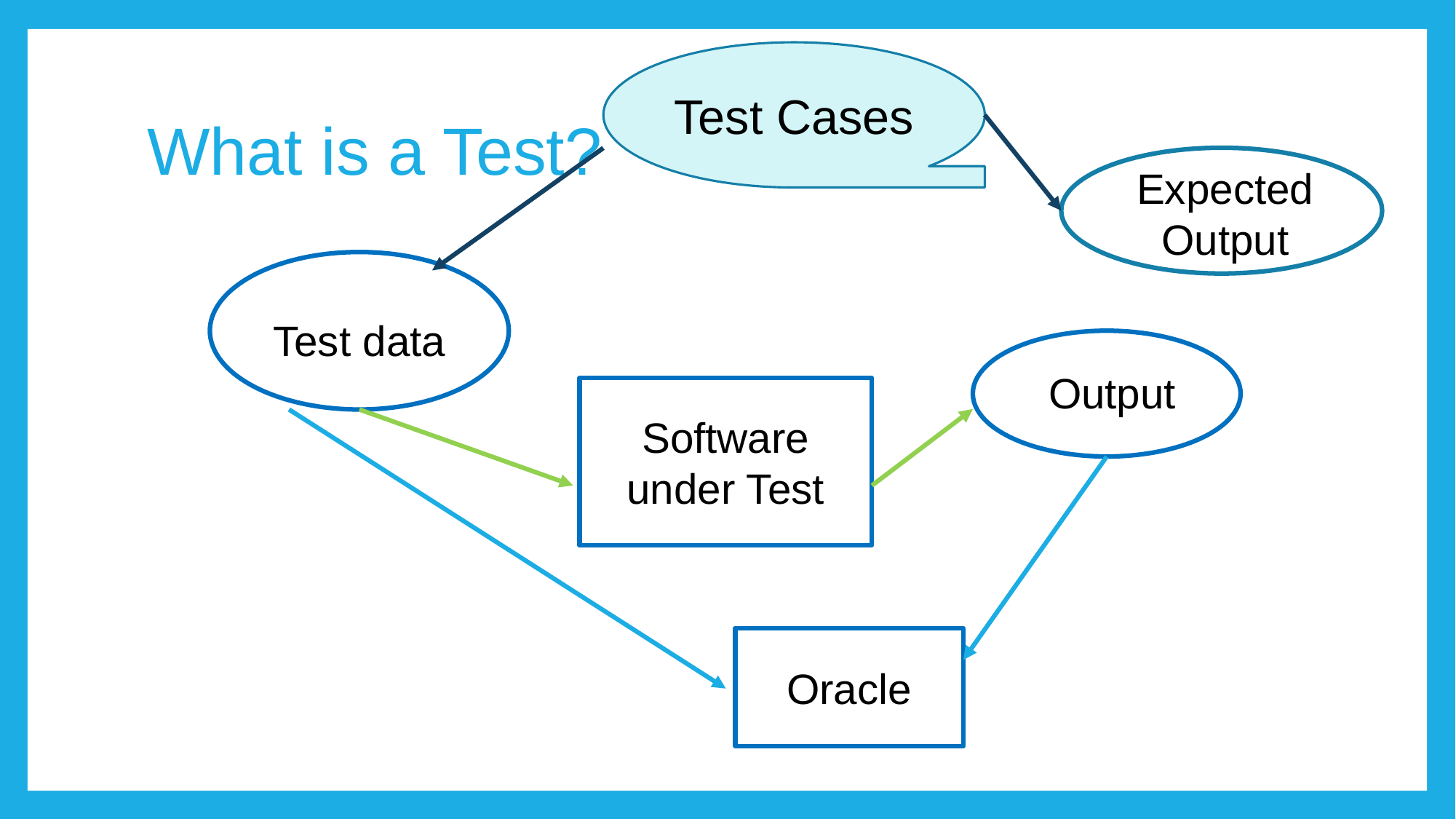

Test Cases
# What is a Test?

Expected
Output

Test data

Output
Software under Test
Oracle